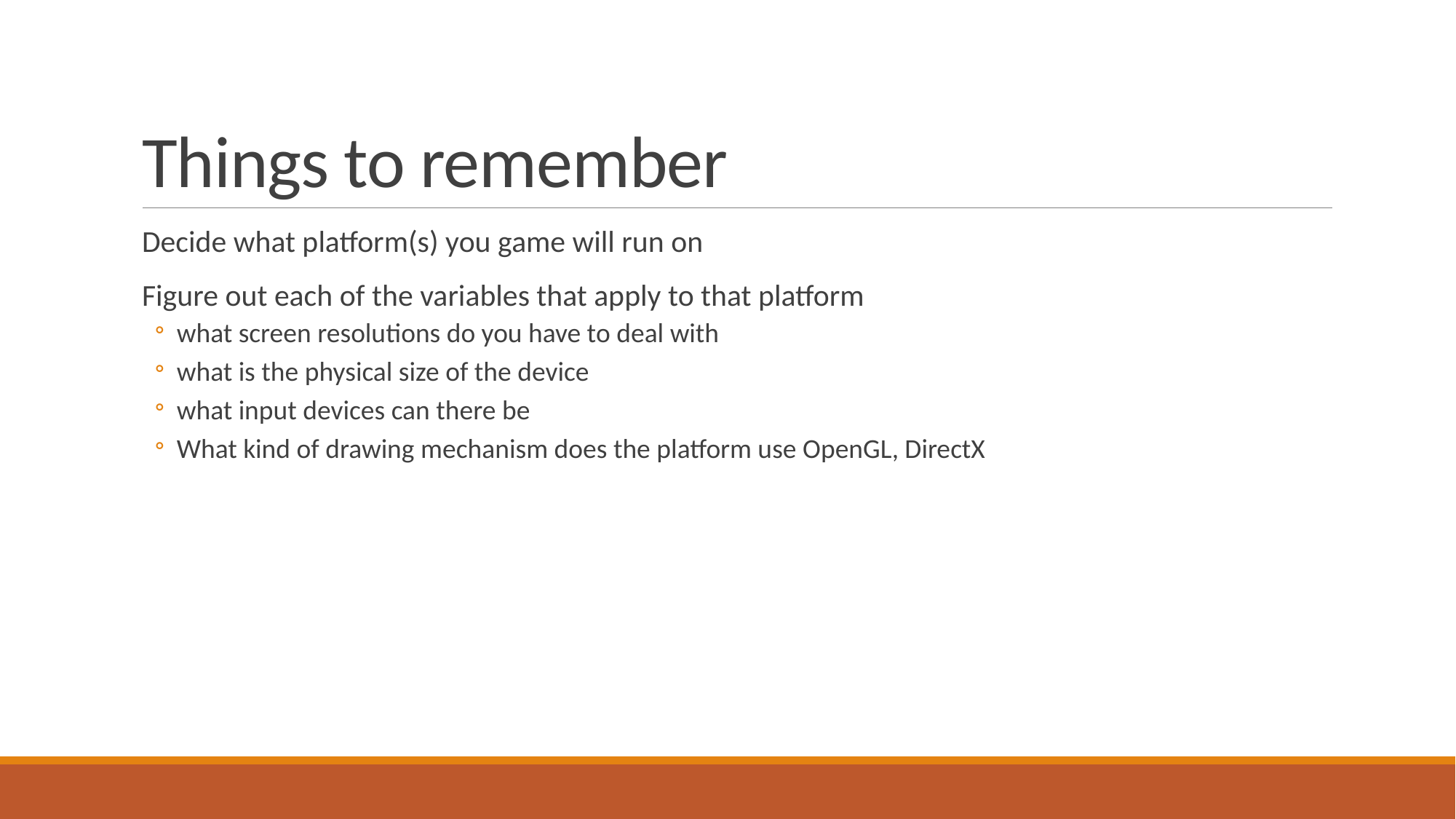

# Things to remember
Decide what platform(s) you game will run on
Figure out each of the variables that apply to that platform
what screen resolutions do you have to deal with
what is the physical size of the device
what input devices can there be
What kind of drawing mechanism does the platform use OpenGL, DirectX